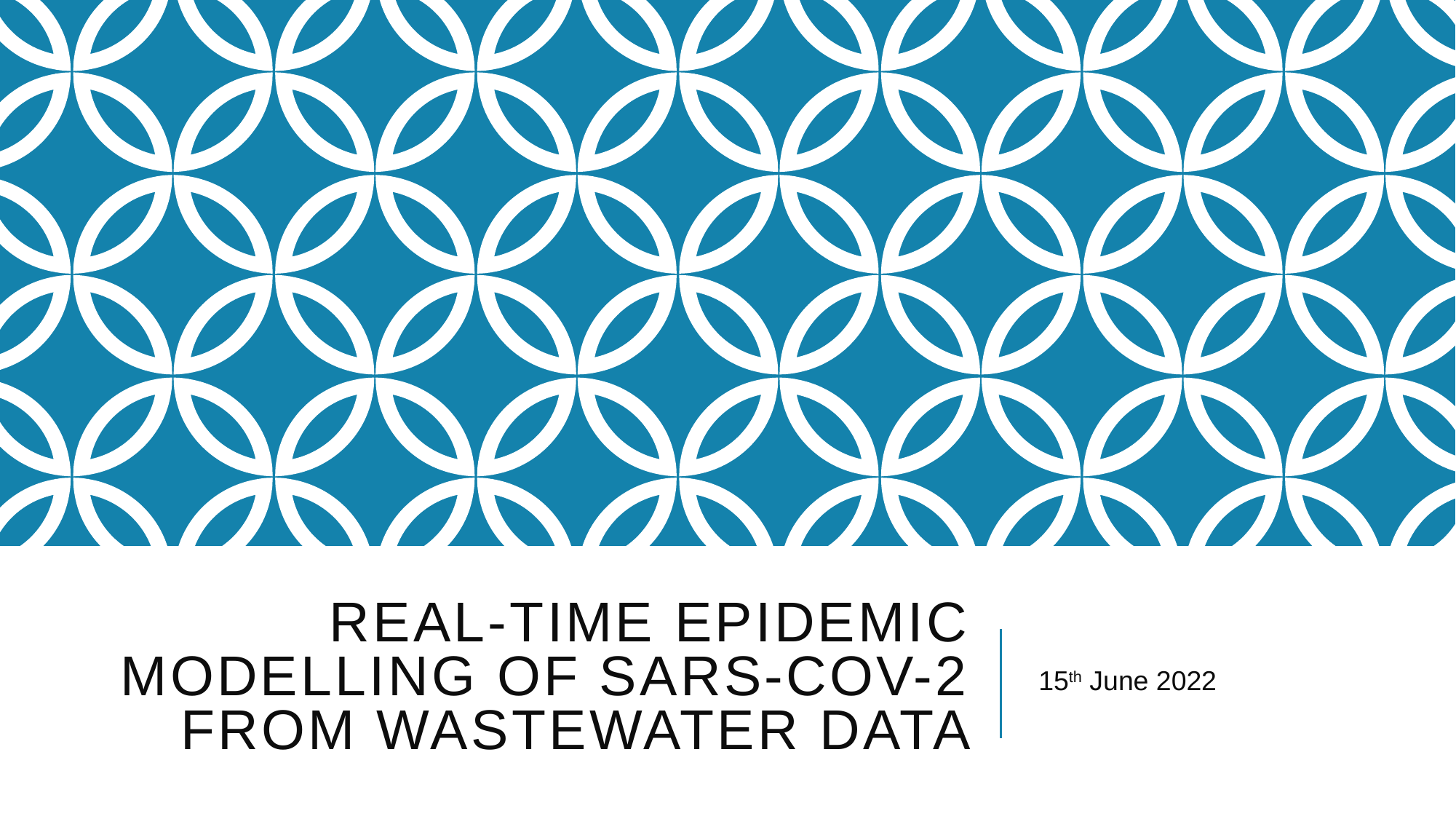

# Real-time epidemic modelling of SARS-CoV-2 from wastewater data
15th June 2022